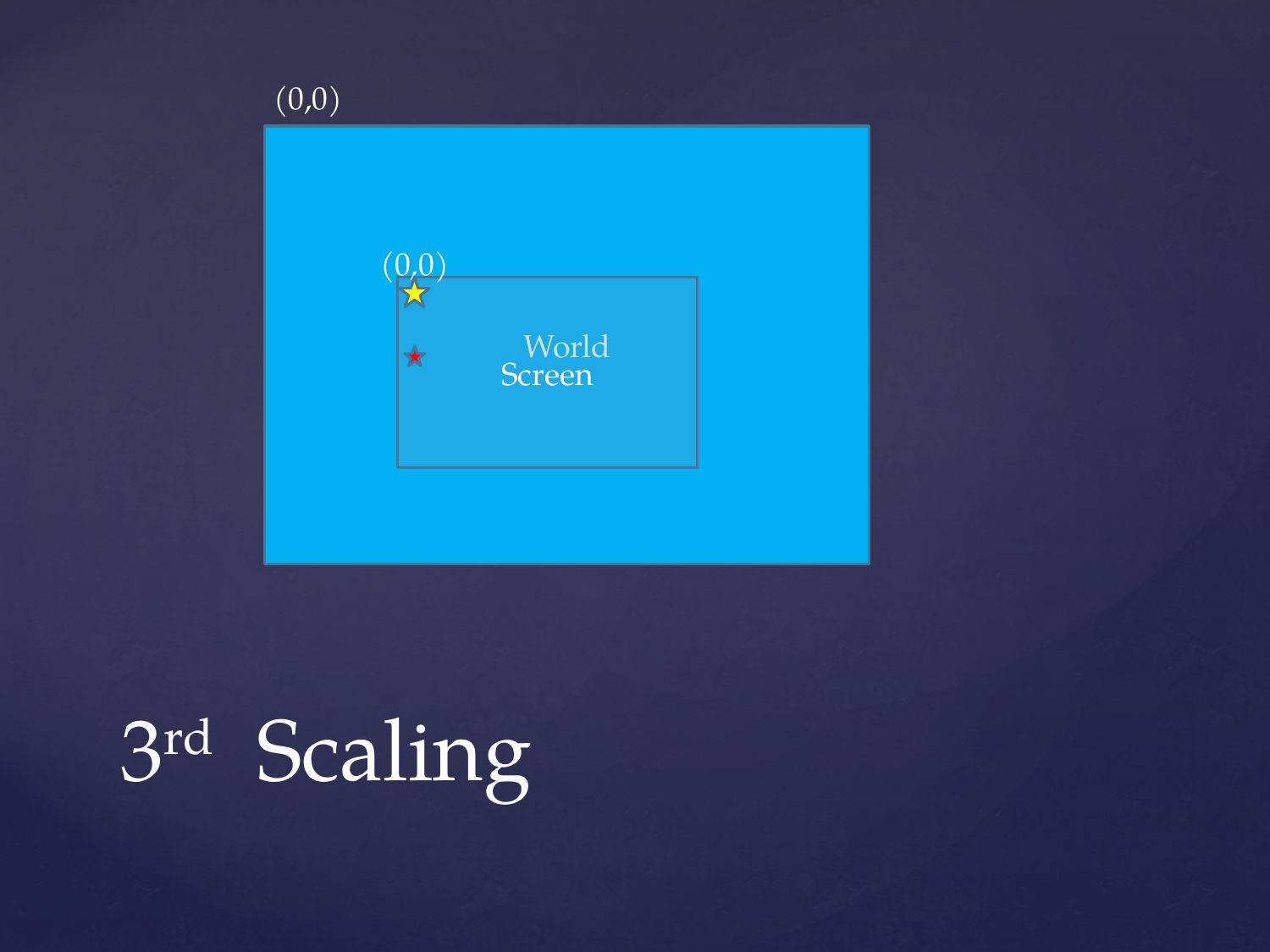

(0,0)
World
(0,0)

Screen

# 3rd  Scaling